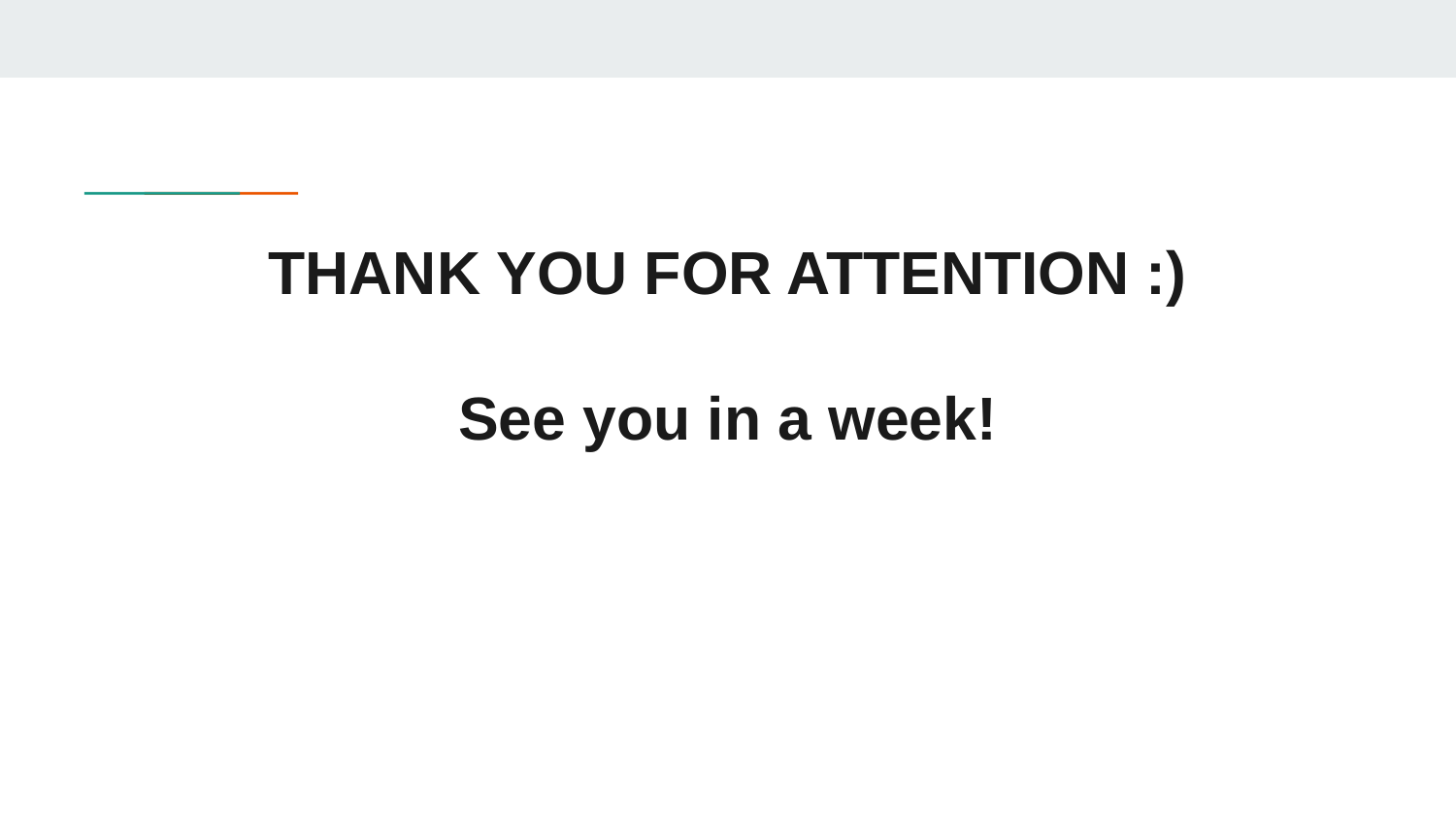

# THANK YOU FOR ATTENTION :)

See you in a week!